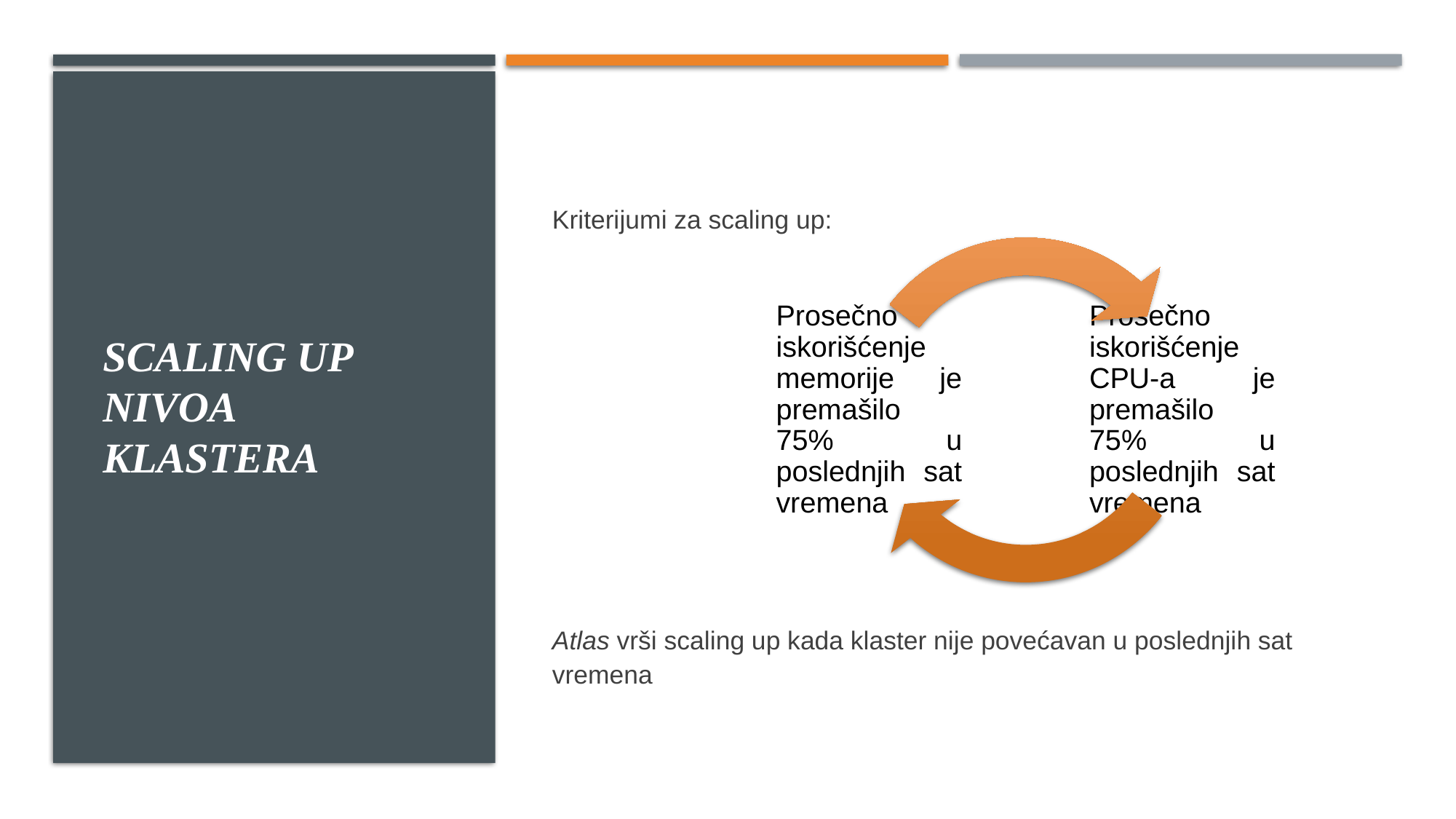

# Scaling up nivoa klastera
Kriterijumi za scaling up:
Atlas vrši scaling up kada klaster nije povećavan u poslednjih sat vremena
Prosečno iskorišćenje CPU-a je premašilo 75% u poslednjih sat vremena
Prosečno iskorišćenje memorije je premašilo 75% u poslednjih sat vremena